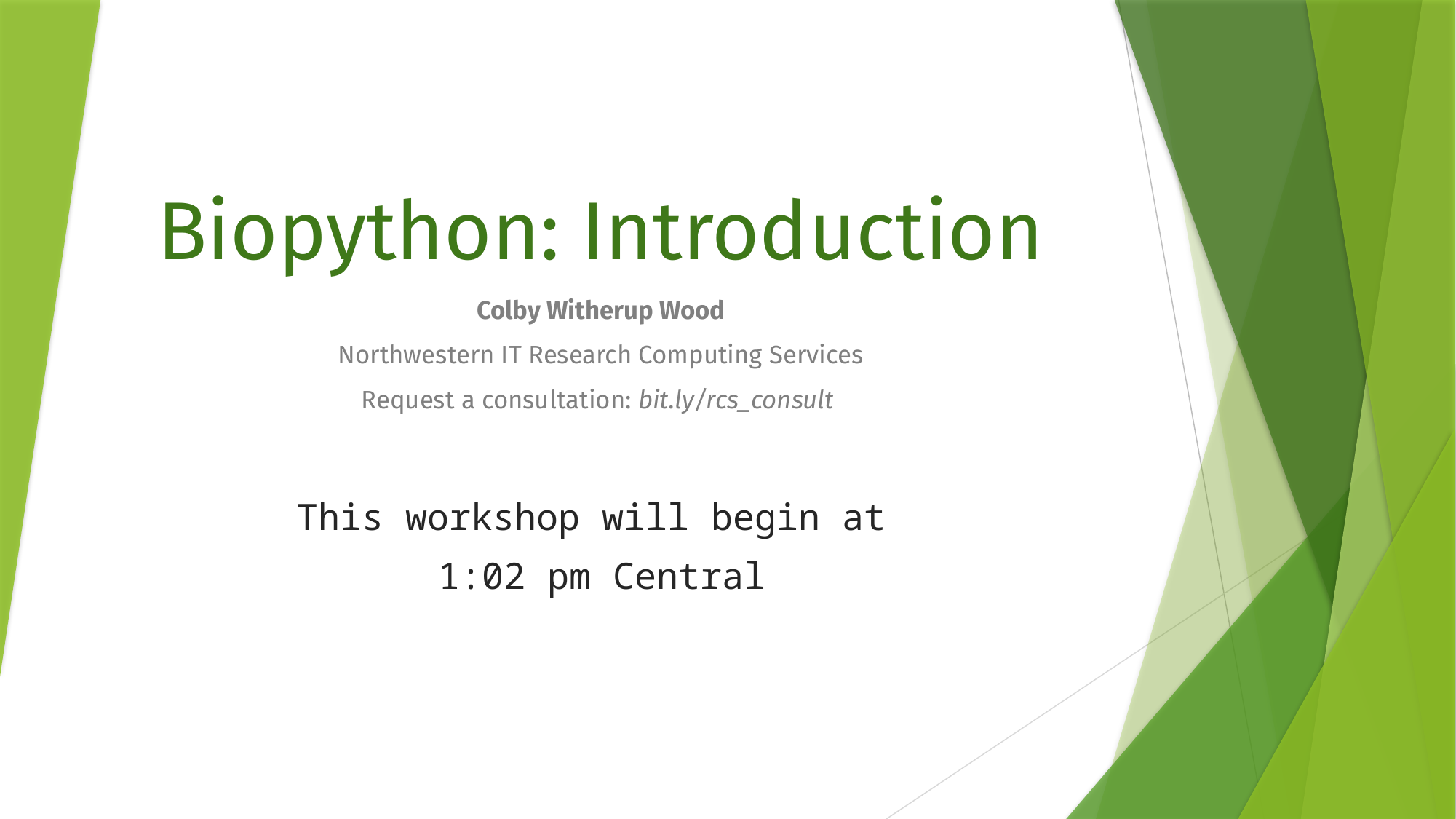

# Biopython: Introduction
Colby Witherup Wood
Northwestern IT Research Computing Services
Request a consultation: bit.ly/rcs_consult

This workshop will begin at
1:02 pm Central